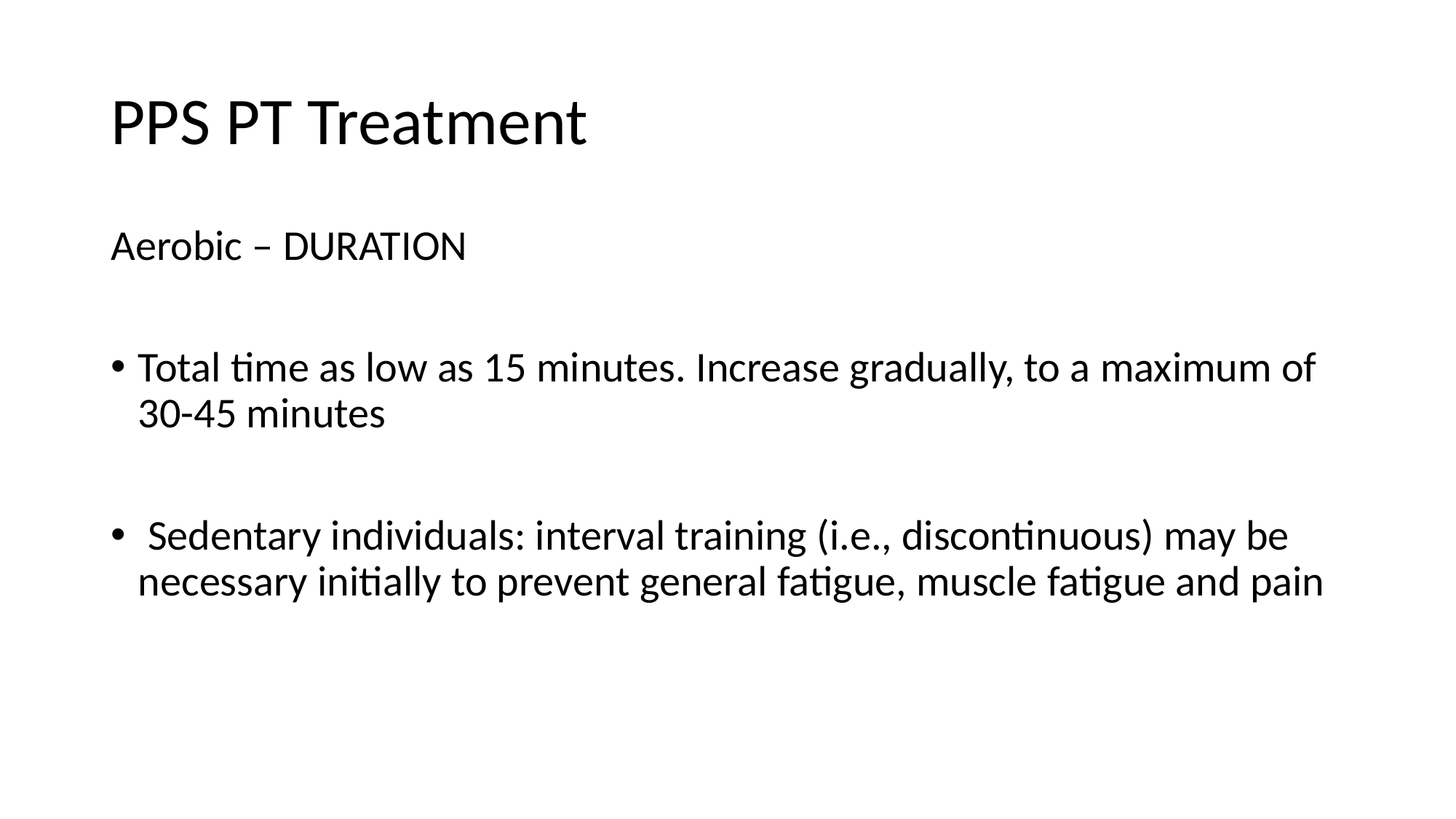

# PPS PT Treatment
Aerobic – DURATION

Total time as low as 15 minutes. Increase gradually, to a maximum of 30-45 minutes

 Sedentary individuals: interval training (i.e., discontinuous) may be necessary initially to prevent general fatigue, muscle fatigue and pain